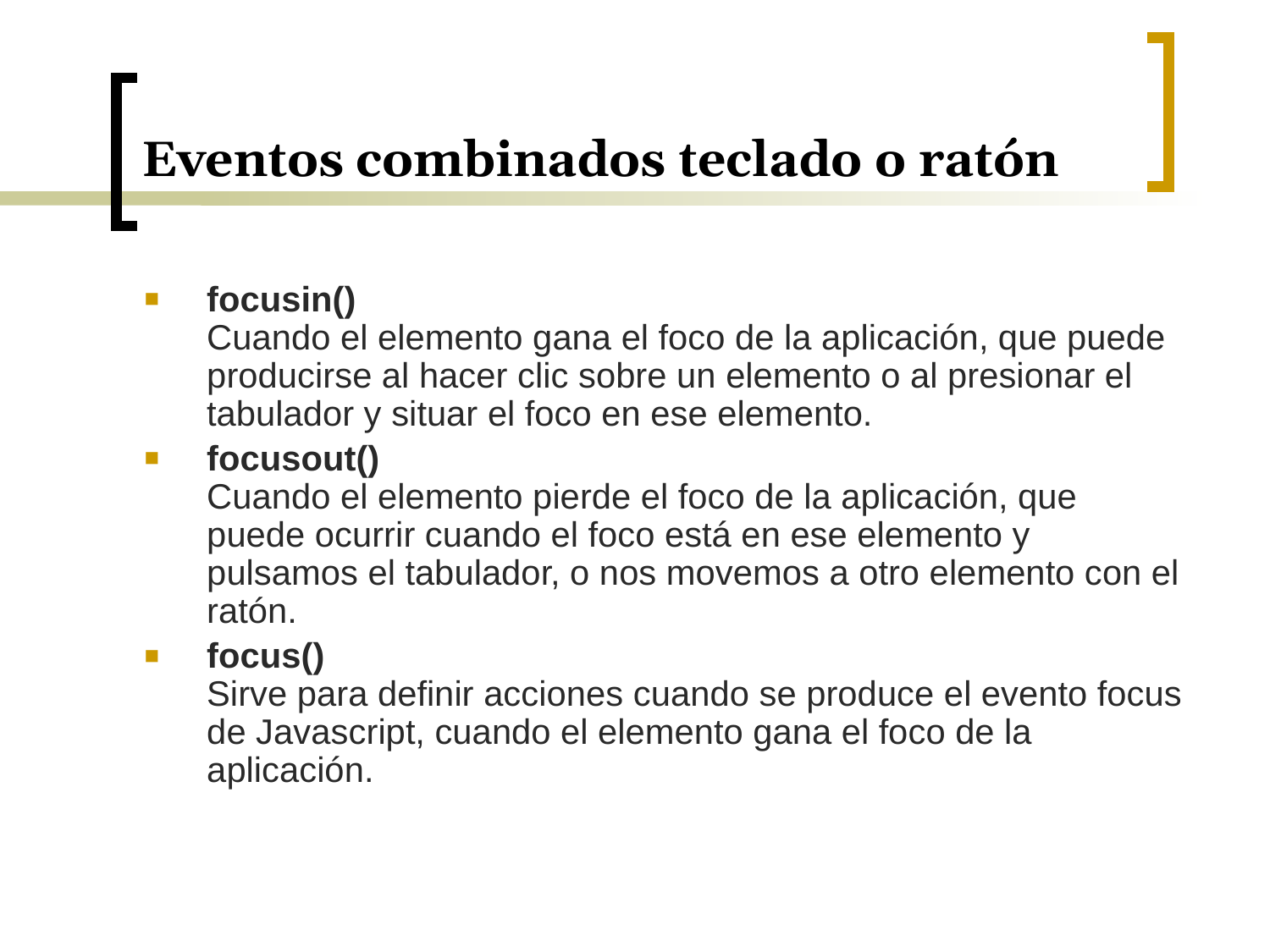

# Eventos combinados teclado o ratón
focusin() 
Cuando el elemento gana el foco de la aplicación, que puede producirse al hacer clic sobre un elemento o al presionar el tabulador y situar el foco en ese elemento.
focusout() 
Cuando el elemento pierde el foco de la aplicación, que puede ocurrir cuando el foco está en ese elemento y pulsamos el tabulador, o nos movemos a otro elemento con el ratón.
focus() 
Sirve para definir acciones cuando se produce el evento focus de Javascript, cuando el elemento gana el foco de la aplicación.